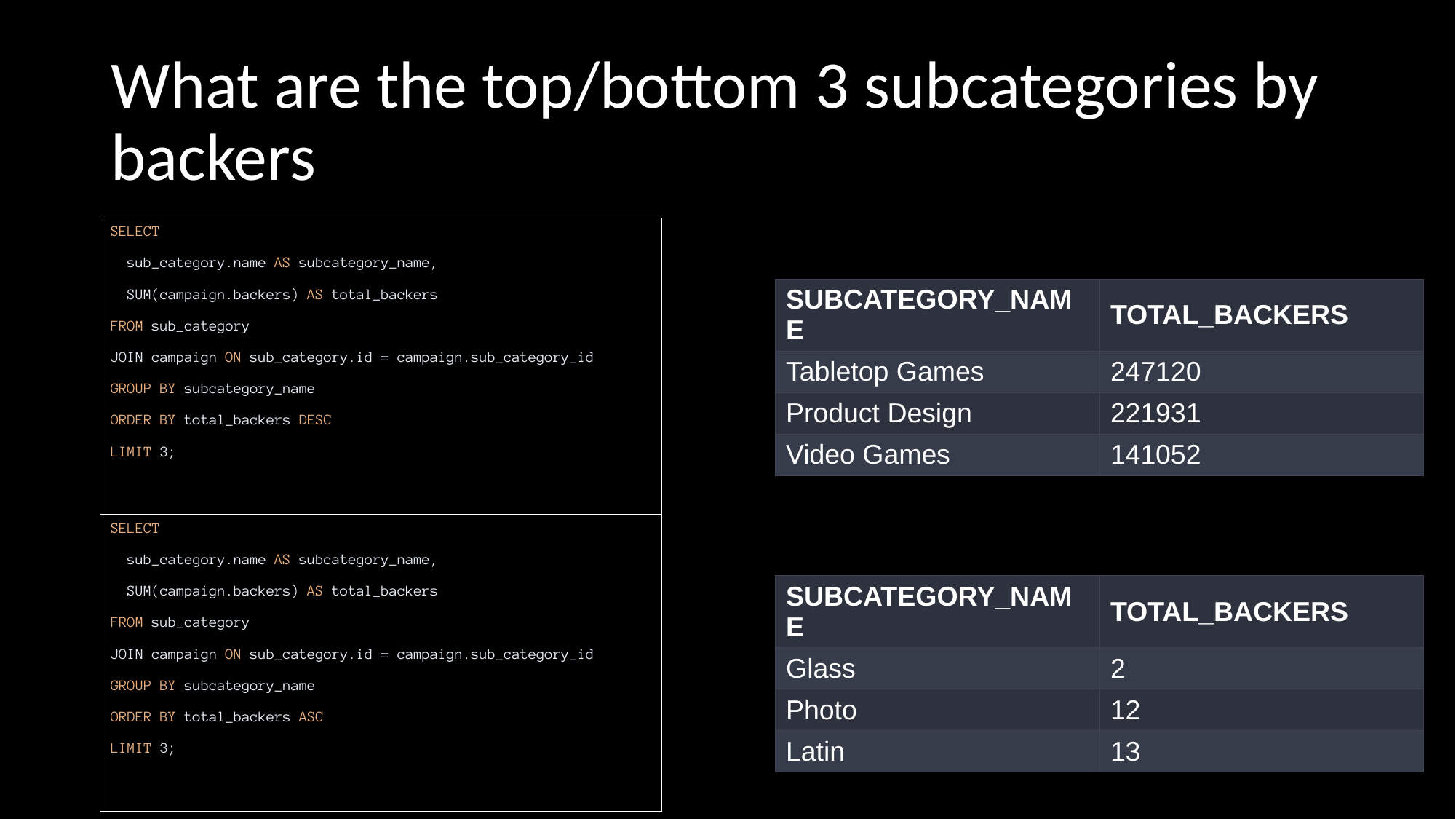

# What are the top/bottom 3 subcategories by backers
SELECT
  sub_category.name AS subcategory_name,
  SUM(campaign.backers) AS total_backers
FROM sub_category
JOIN campaign ON sub_category.id = campaign.sub_category_id
GROUP BY subcategory_name
ORDER BY total_backers DESC
LIMIT 3;
| SUBCATEGORY\_NAME | TOTAL\_BACKERS |
| --- | --- |
| Tabletop Games | 247120 |
| Product Design | 221931 |
| Video Games | 141052 |
SELECT
  sub_category.name AS subcategory_name,
  SUM(campaign.backers) AS total_backers
FROM sub_category
JOIN campaign ON sub_category.id = campaign.sub_category_id
GROUP BY subcategory_name
ORDER BY total_backers ASC
LIMIT 3;
| SUBCATEGORY\_NAME | TOTAL\_BACKERS |
| --- | --- |
| Glass | 2 |
| Photo | 12 |
| Latin | 13 |